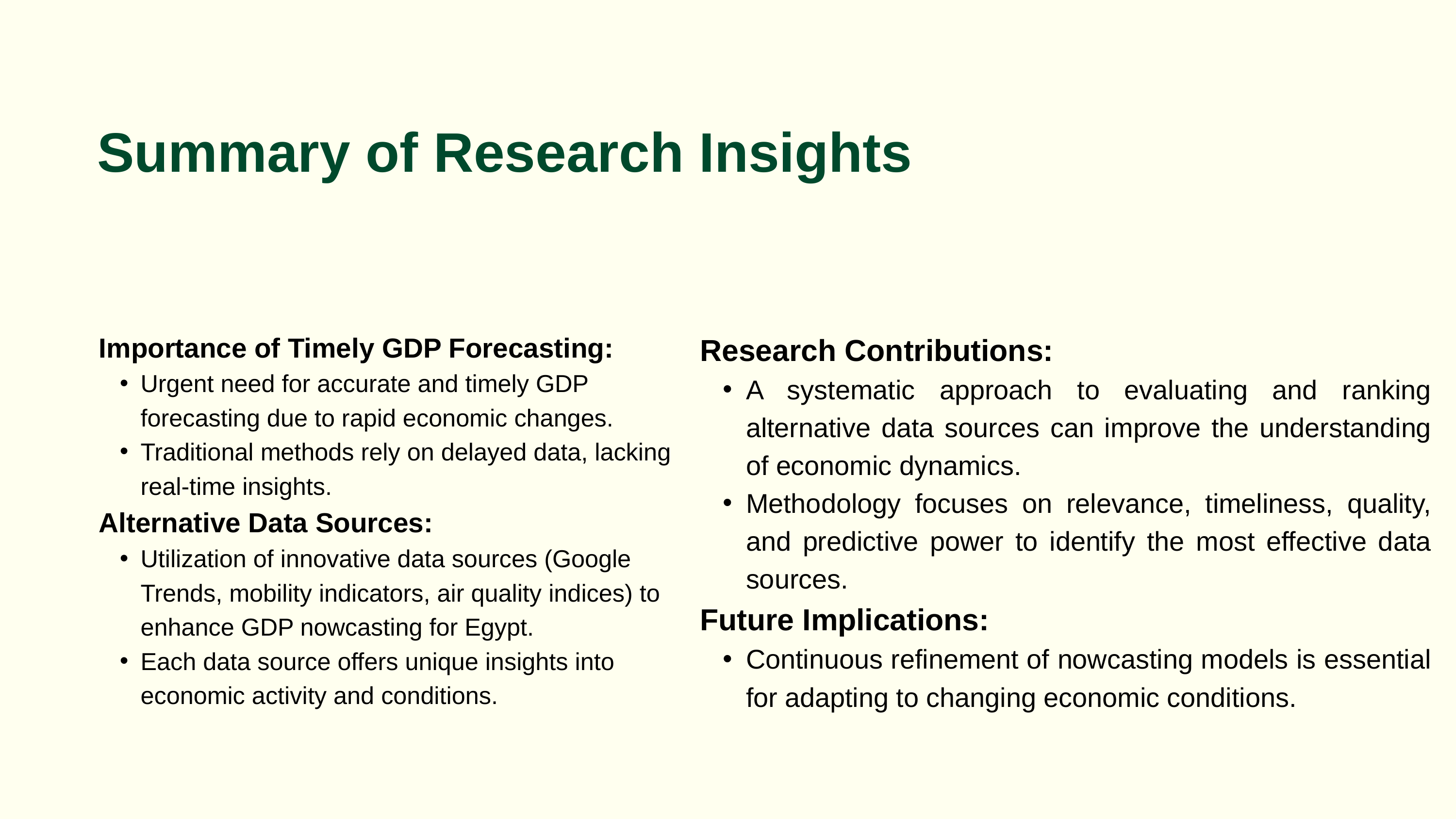

Summary of Research Insights
Importance of Timely GDP Forecasting:
Urgent need for accurate and timely GDP forecasting due to rapid economic changes.
Traditional methods rely on delayed data, lacking real-time insights.
Alternative Data Sources:
Utilization of innovative data sources (Google Trends, mobility indicators, air quality indices) to enhance GDP nowcasting for Egypt.
Each data source offers unique insights into economic activity and conditions.
Research Contributions:
A systematic approach to evaluating and ranking alternative data sources can improve the understanding of economic dynamics.
Methodology focuses on relevance, timeliness, quality, and predictive power to identify the most effective data sources.
Future Implications:
Continuous refinement of nowcasting models is essential for adapting to changing economic conditions.